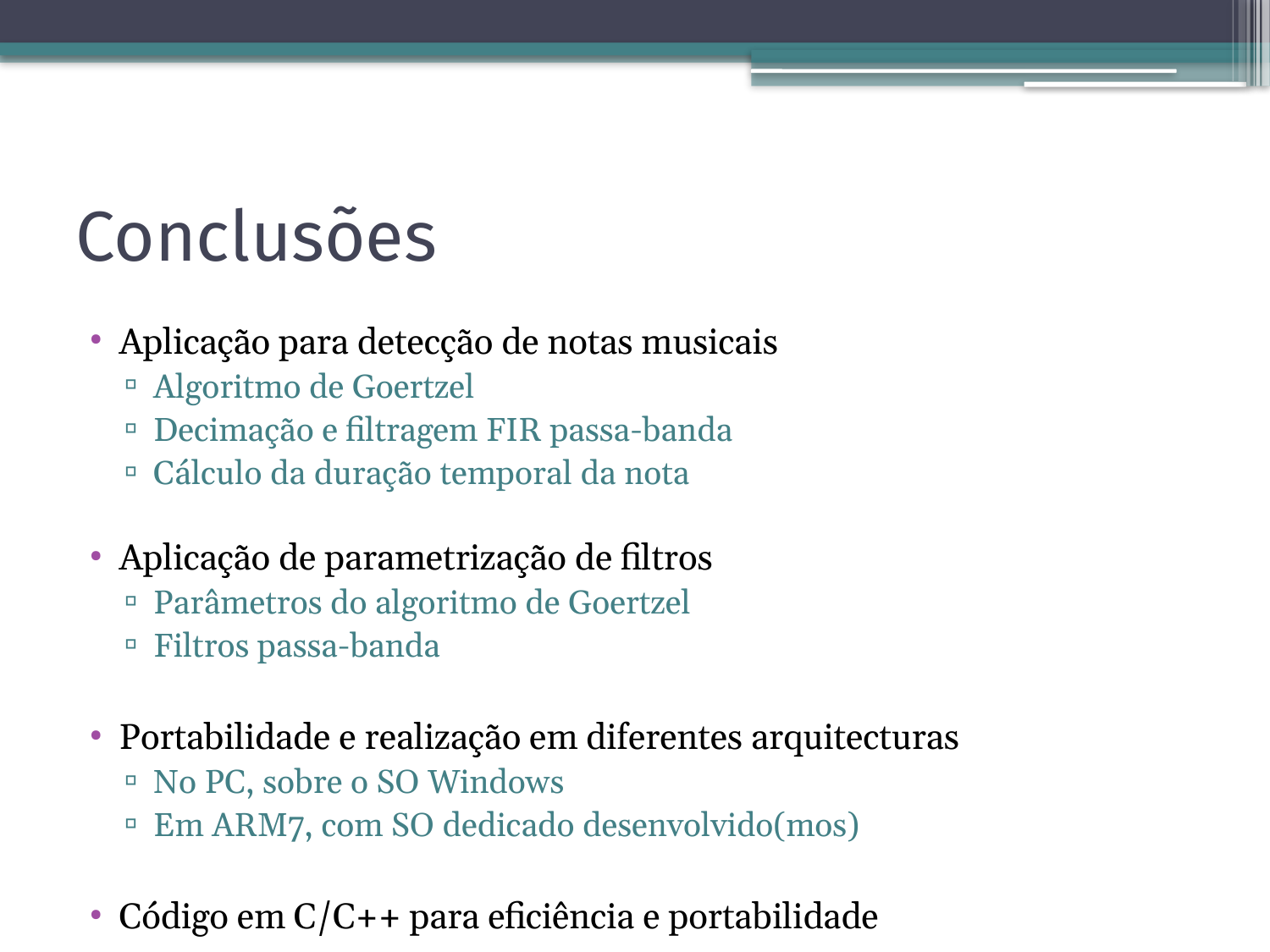

# Conclusões
Aplicação para detecção de notas musicais
Algoritmo de Goertzel
Decimação e filtragem FIR passa-banda
Cálculo da duração temporal da nota
Aplicação de parametrização de filtros
Parâmetros do algoritmo de Goertzel
Filtros passa-banda

Portabilidade e realização em diferentes arquitecturas
No PC, sobre o SO Windows
Em ARM7, com SO dedicado desenvolvido(mos)

Código em C/C++ para eficiência e portabilidade